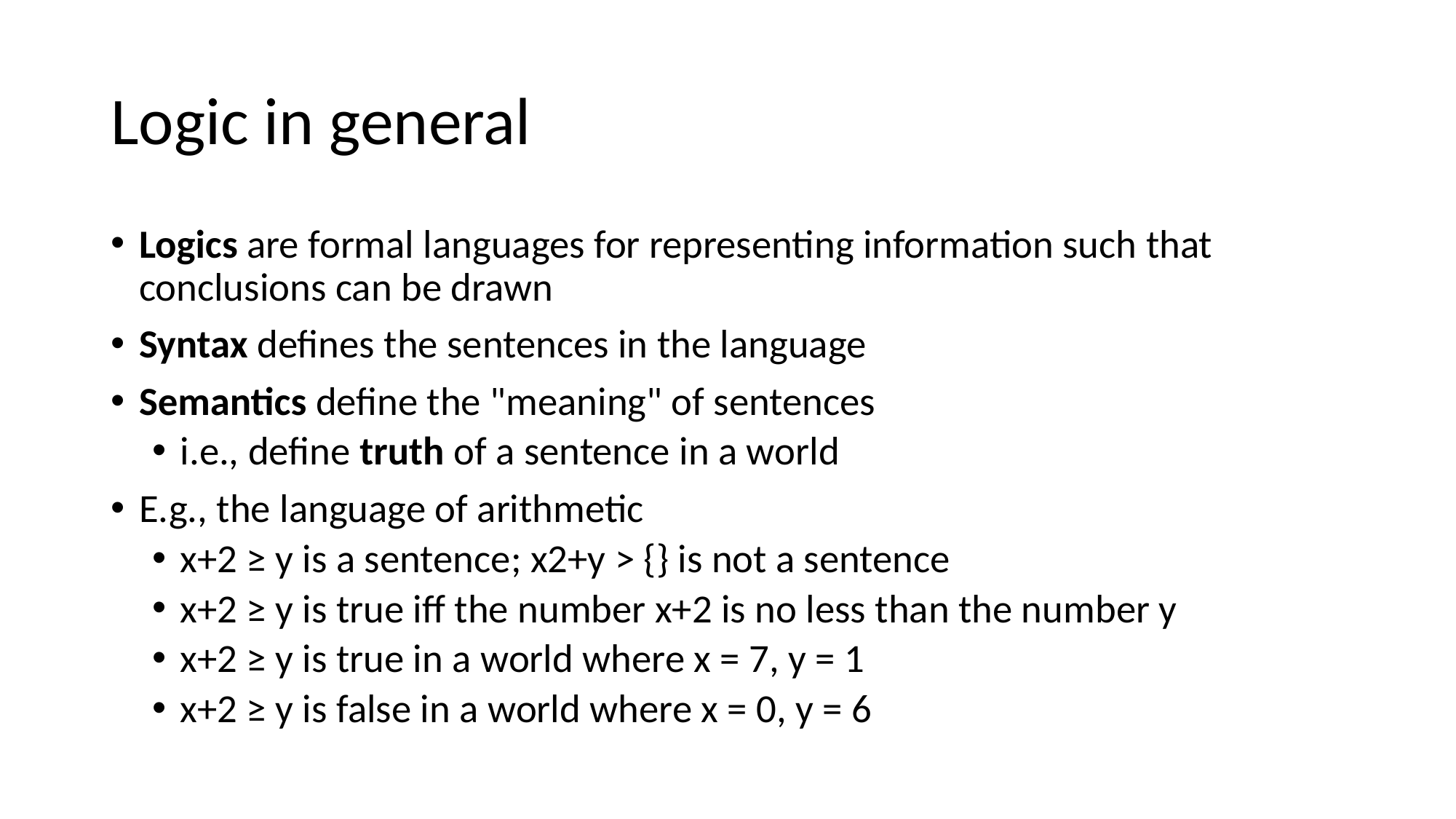

# Logic in general
Logics are formal languages for representing information such that conclusions can be drawn
Syntax defines the sentences in the language
Semantics define the "meaning" of sentences
i.e., define truth of a sentence in a world
E.g., the language of arithmetic
x+2 ≥ y is a sentence; x2+y > {} is not a sentence
x+2 ≥ y is true iff the number x+2 is no less than the number y
x+2 ≥ y is true in a world where x = 7, y = 1
x+2 ≥ y is false in a world where x = 0, y = 6